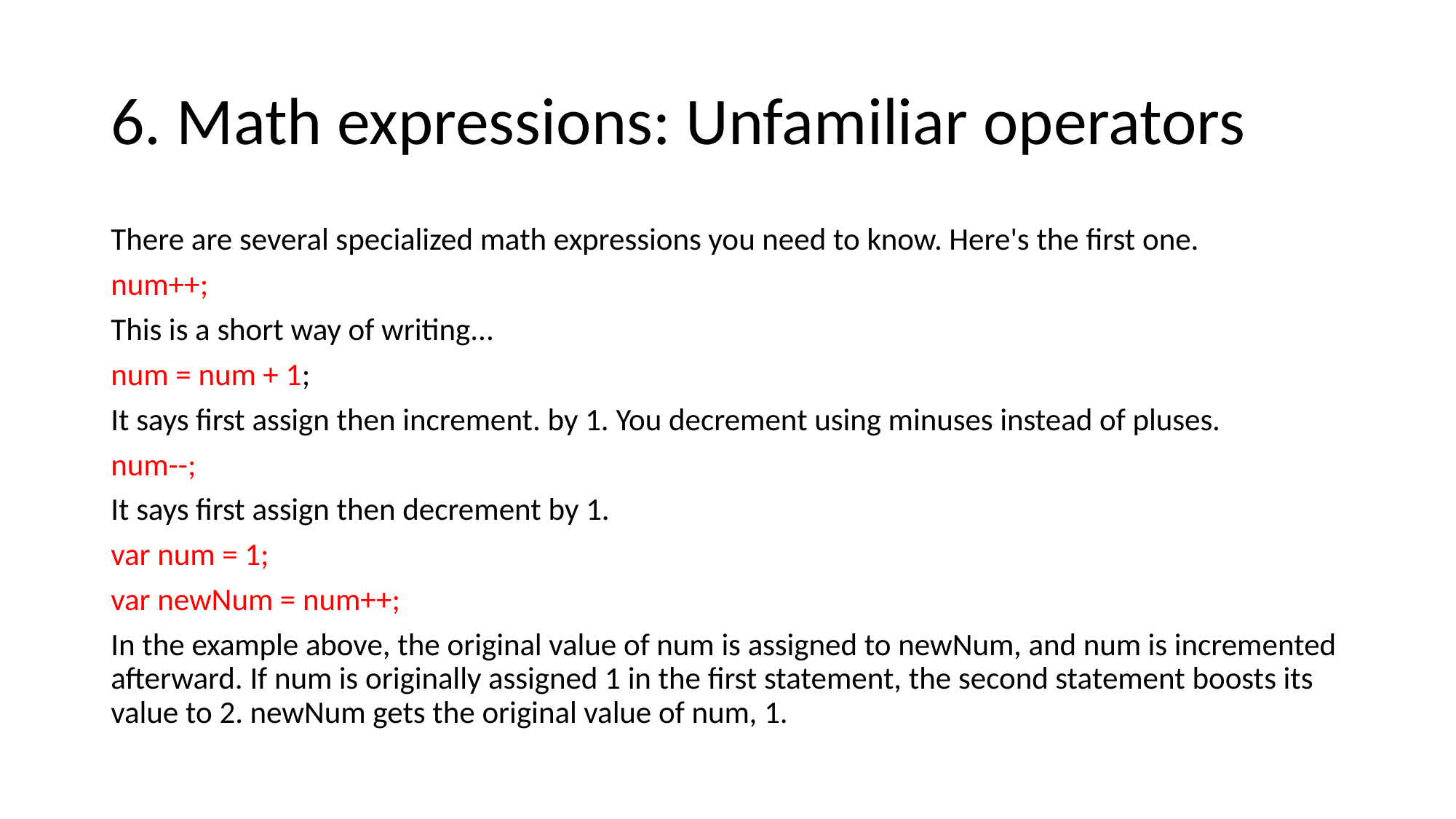

# 6. Math expressions: Unfamiliar operators
There are several specialized math expressions you need to know. Here's the first one.
num++;
This is a short way of writing...
num = num + 1;
It says first assign then increment. by 1. You decrement using minuses instead of pluses.
num--;
It says first assign then decrement by 1.
var num = 1;
var newNum = num++;
In the example above, the original value of num is assigned to newNum, and num is incremented afterward. If num is originally assigned 1 in the first statement, the second statement boosts its value to 2. newNum gets the original value of num, 1.